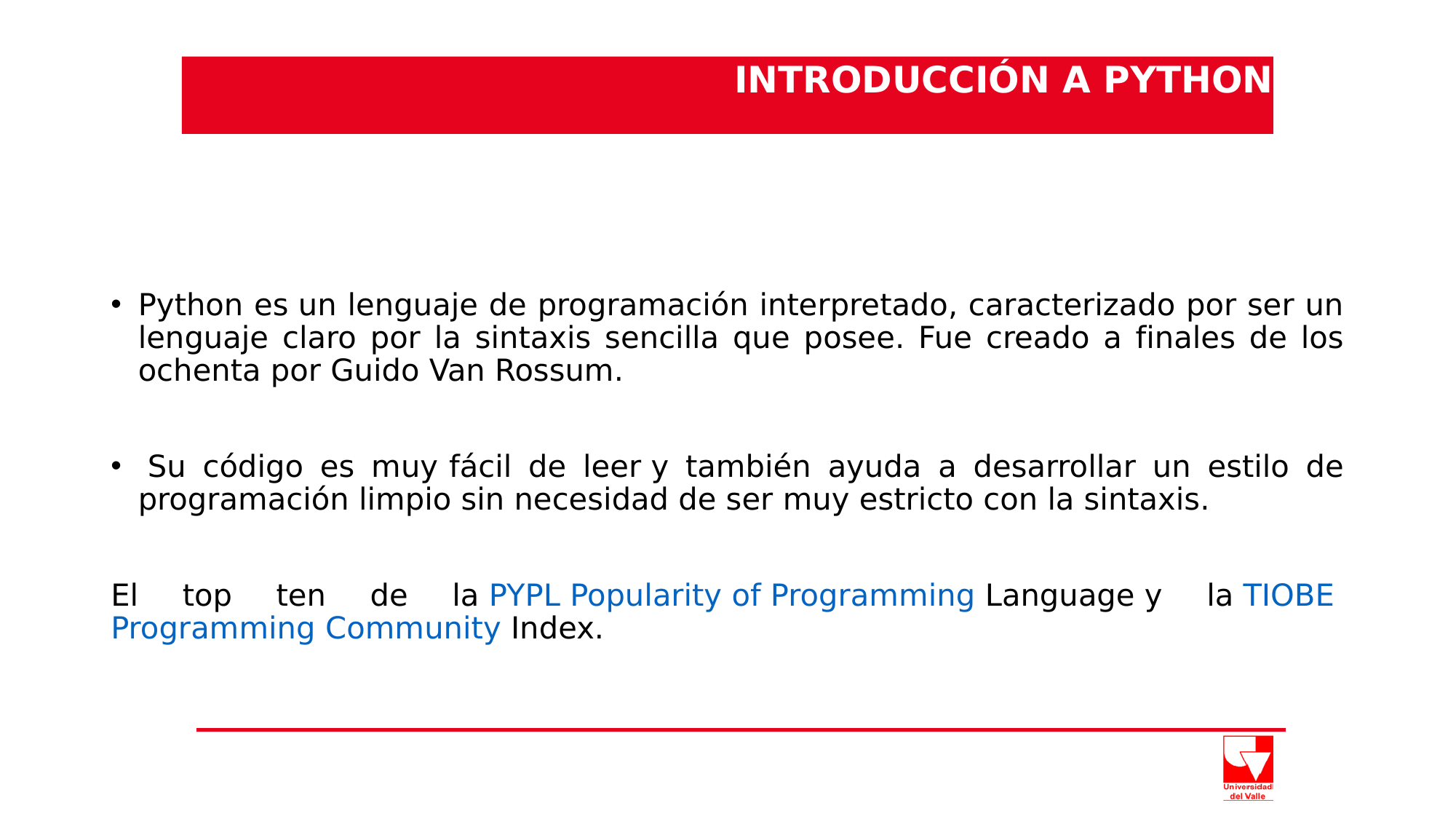

INTRODUCCIÓN A PYTHON
# Python es un lenguaje de programación interpretado, caracterizado por ser un lenguaje claro por la sintaxis sencilla que posee. Fue creado a finales de los ochenta por Guido Van Rossum.

 Su código es muy fácil de leer y también ayuda a desarrollar un estilo de programación limpio sin necesidad de ser muy estricto con la sintaxis.

El top ten de la PYPL Popularity of Programming Language y la TIOBE Programming Community Index.